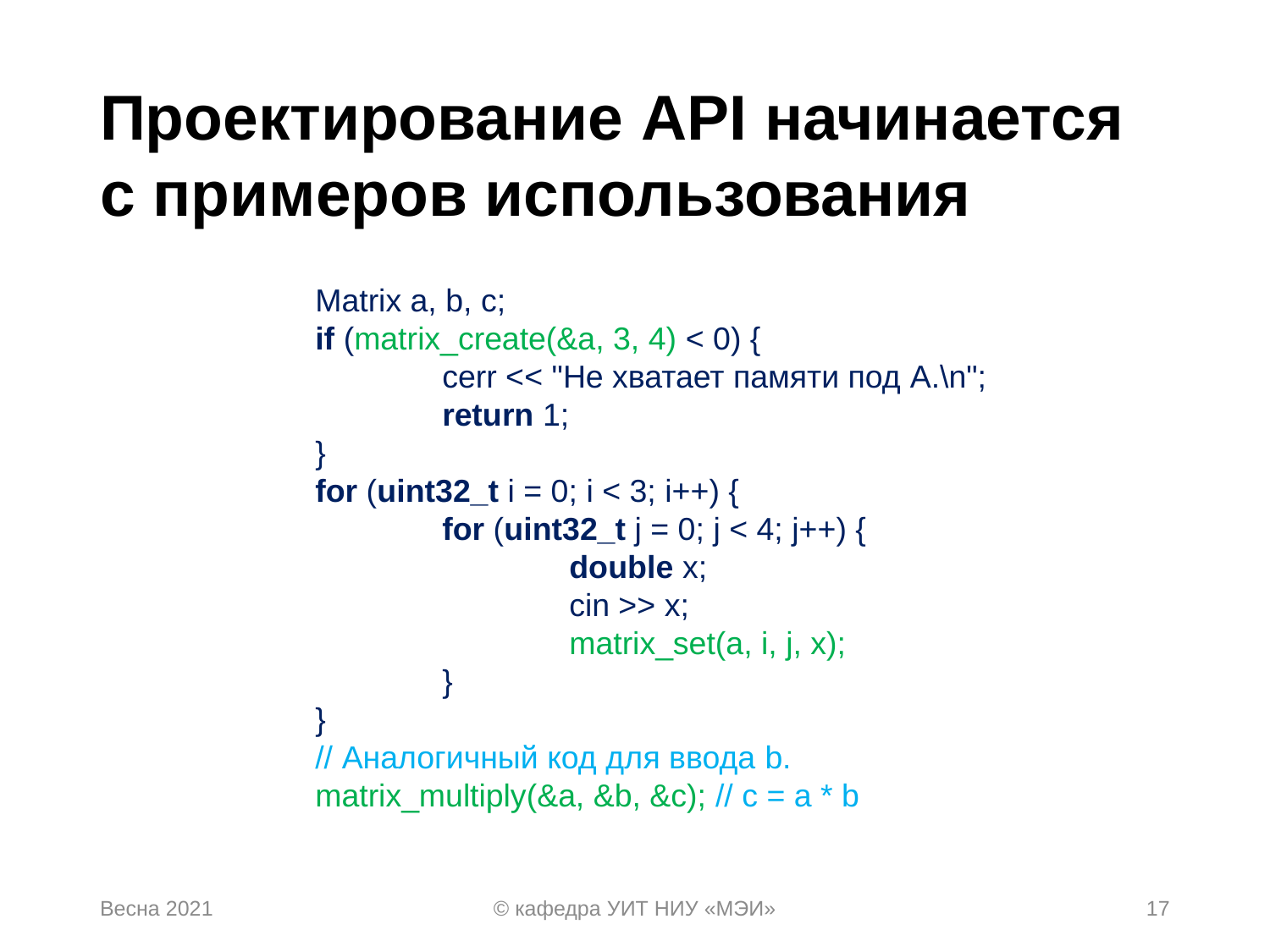

# Проектирование API начинается с примеров использования
Matrix a, b, c;
if (matrix_create(&a, 3, 4) < 0) {
	cerr << "Не хватает памяти под A.\n";
	return 1;
}
for (uint32_t i = 0; i < 3; i++) {
	for (uint32_t j = 0; j < 4; j++) {
		double x;
		cin >> x;
		matrix_set(a, i, j, x);
	}
}
// Аналогичный код для ввода b.
matrix_multiply(&a, &b, &c); // c = a * b
Весна 2021
© кафедра УИТ НИУ «МЭИ»
17